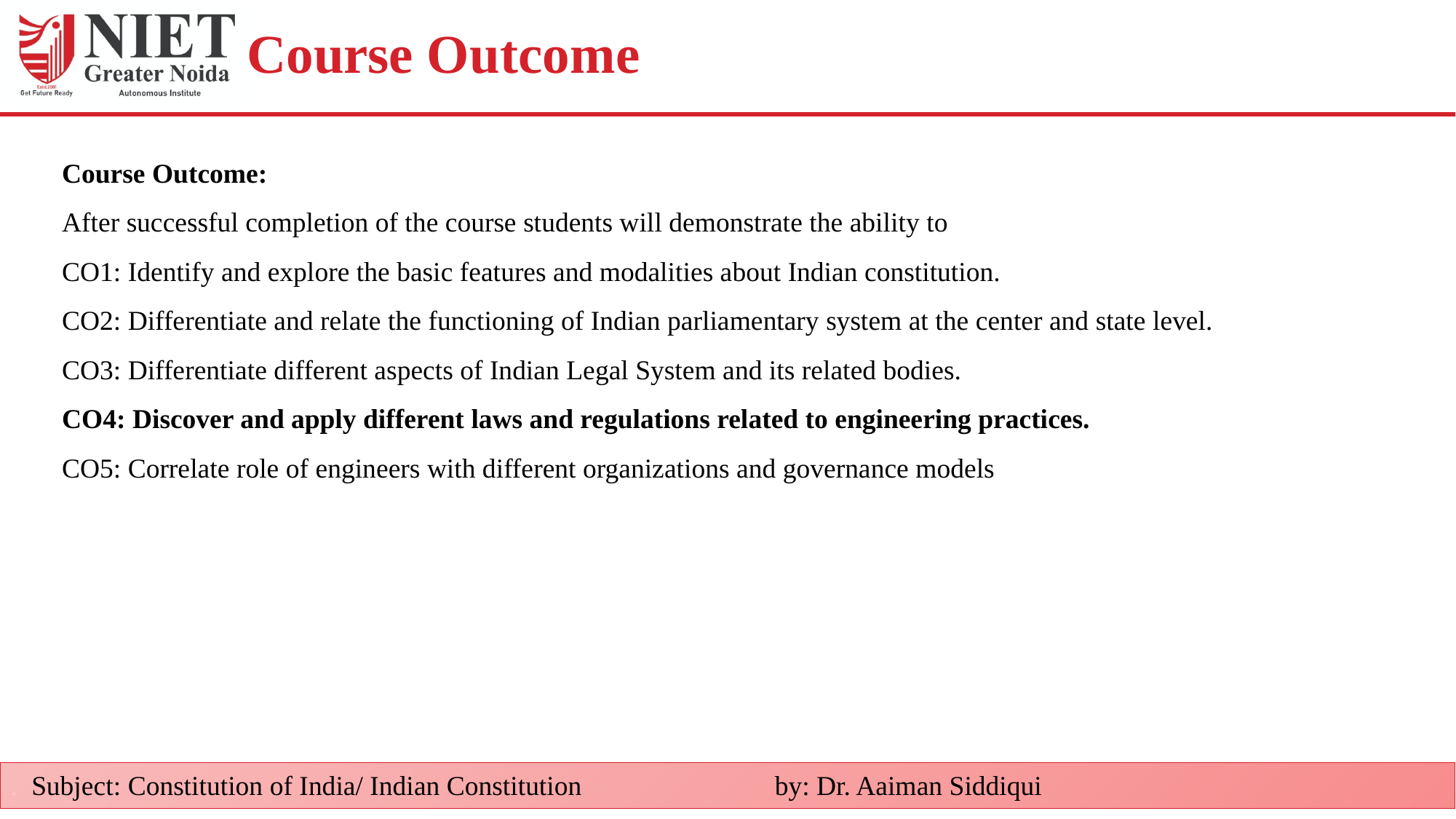

# Course Outcome
Course Outcome:
After successful completion of the course students will demonstrate the ability to
CO1: Identify and explore the basic features and modalities about Indian constitution.
CO2: Differentiate and relate the functioning of Indian parliamentary system at the center and state level.
CO3: Differentiate different aspects of Indian Legal System and its related bodies.
CO4: Discover and apply different laws and regulations related to engineering practices.
CO5: Correlate role of engineers with different organizations and governance models